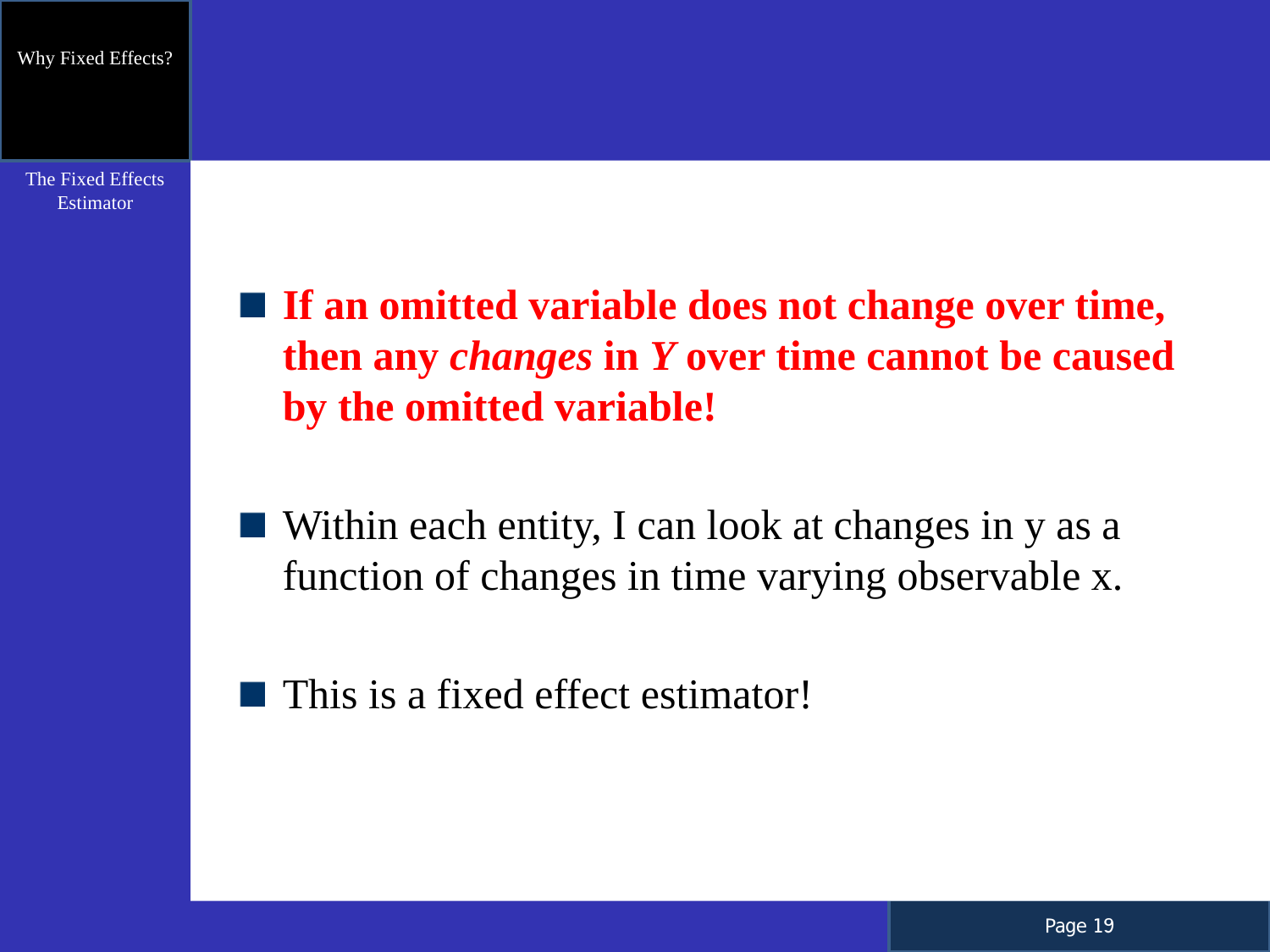

Why Fixed Effects?

The Fixed Effects Estimator

If an omitted variable does not change over time, then any changes in Y over time cannot be caused by the omitted variable!

Within each entity, I can look at changes in y as a function of changes in time varying observable x.

This is a fixed effect estimator!